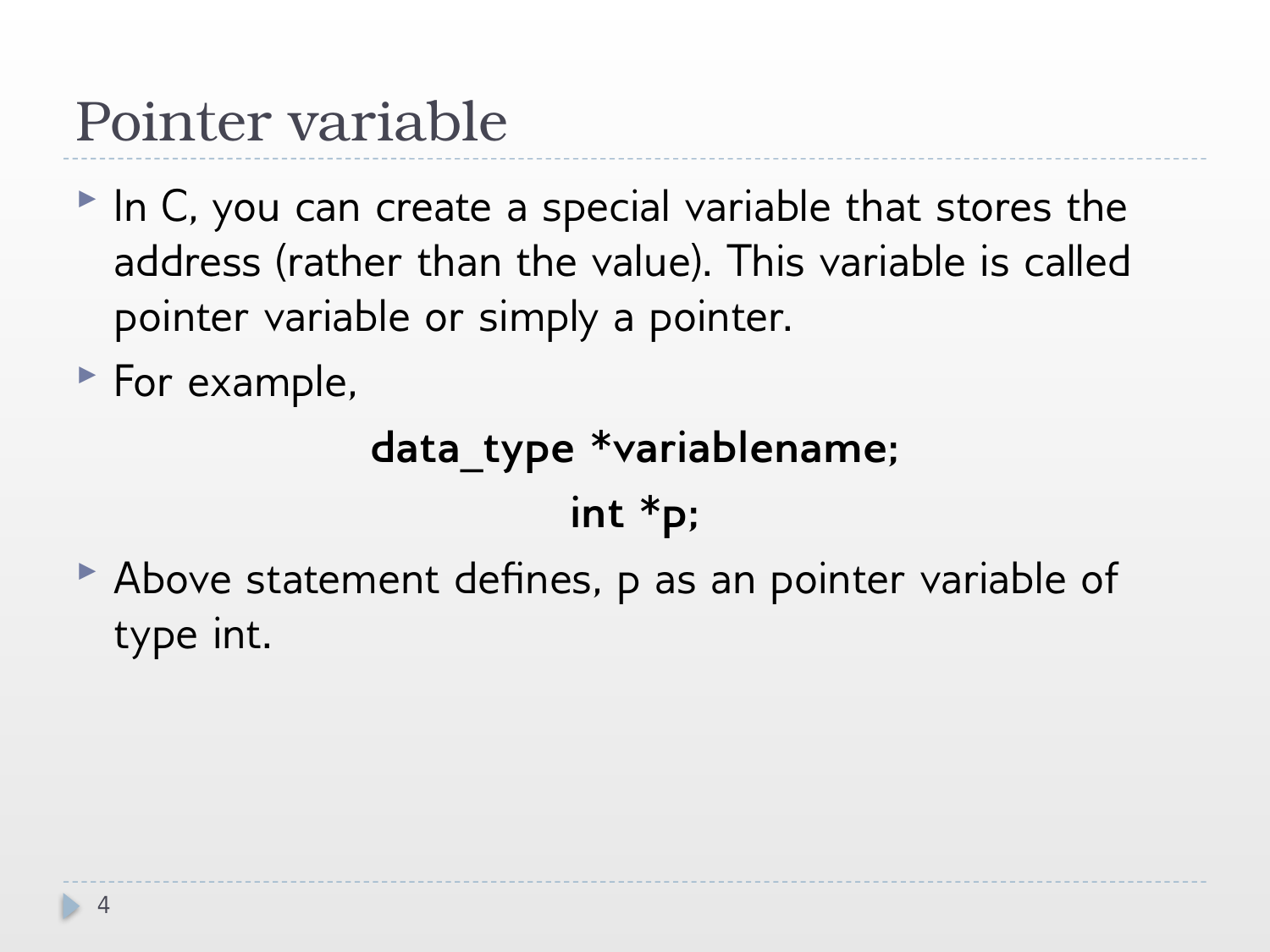

# Pointer variable
In C, you can create a special variable that stores the address (rather than the value). This variable is called pointer variable or simply a pointer.
For example,
data_type *variablename;
int *p;
Above statement defines, p as an pointer variable of type int.
4